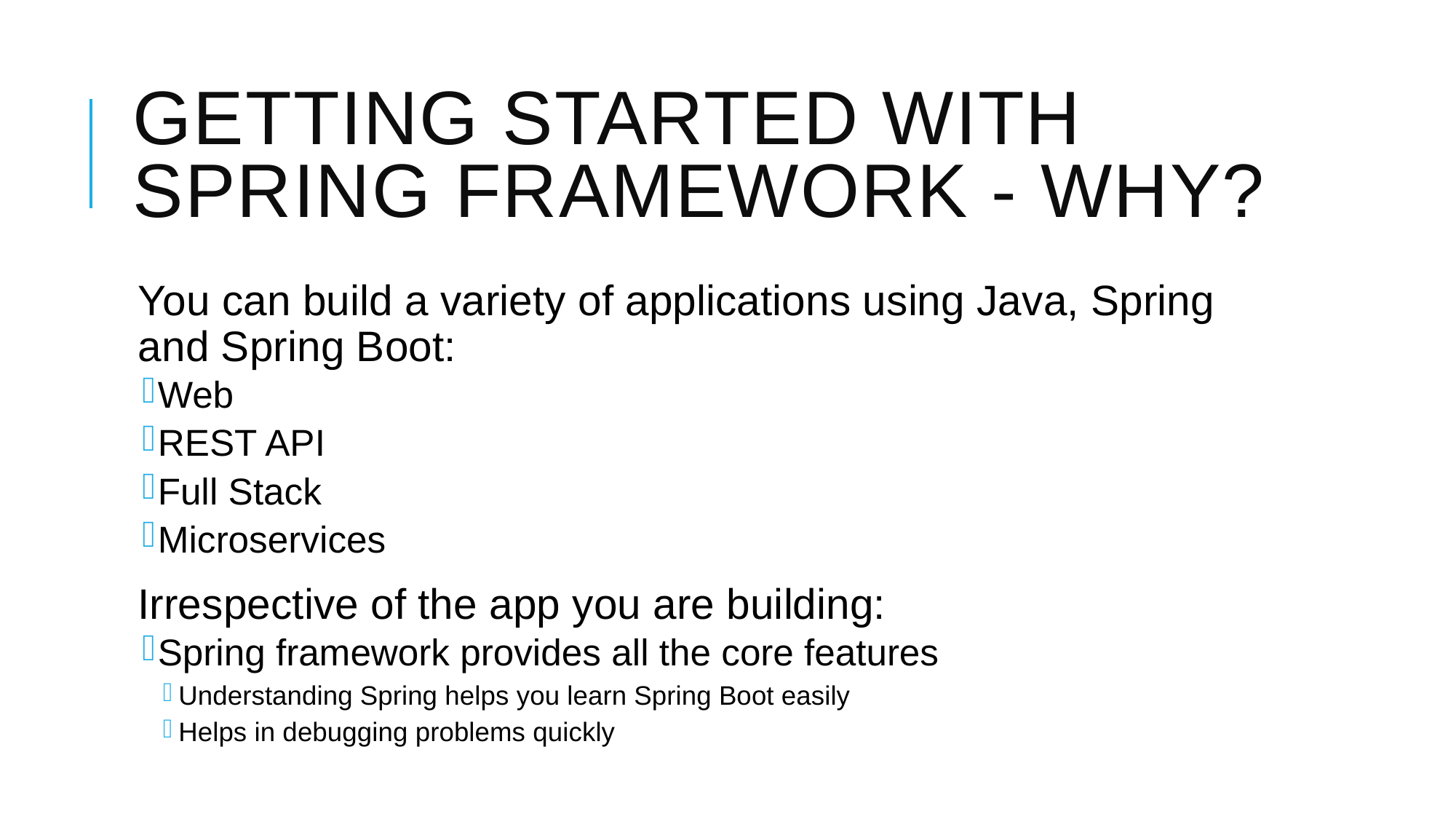

# Getting Started with Spring Framework - Why?
You can build a variety of applications using Java, Spring and Spring Boot:
Web
REST API
Full Stack
Microservices
Irrespective of the app you are building:
Spring framework provides all the core features
Understanding Spring helps you learn Spring Boot easily
Helps in debugging problems quickly